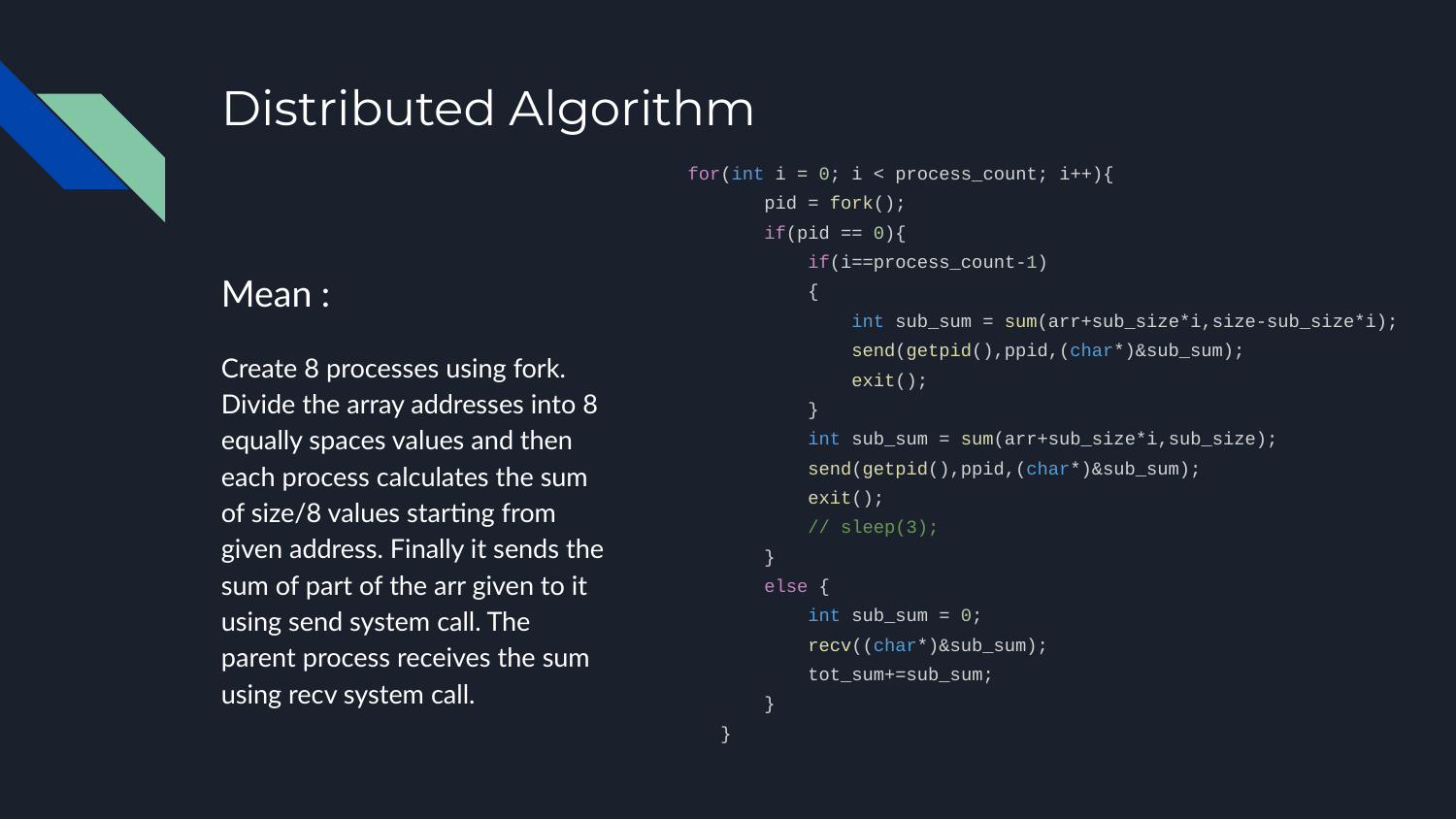

# Distributed Algorithm
for(int i = 0; i < process_count; i++){
       pid = fork();
       if(pid == 0){
           if(i==process_count-1)
           {
               int sub_sum = sum(arr+sub_size*i,size-sub_size*i);
               send(getpid(),ppid,(char*)&sub_sum);
               exit();
           }
           int sub_sum = sum(arr+sub_size*i,sub_size);
           send(getpid(),ppid,(char*)&sub_sum);
           exit();
           // sleep(3);
       }
       else {
           int sub_sum = 0;
           recv((char*)&sub_sum);
           tot_sum+=sub_sum;
       }
   }

Mean :
Create 8 processes using fork. Divide the array addresses into 8 equally spaces values and then each process calculates the sum of size/8 values starting from given address. Finally it sends the sum of part of the arr given to it using send system call. The parent process receives the sum using recv system call.